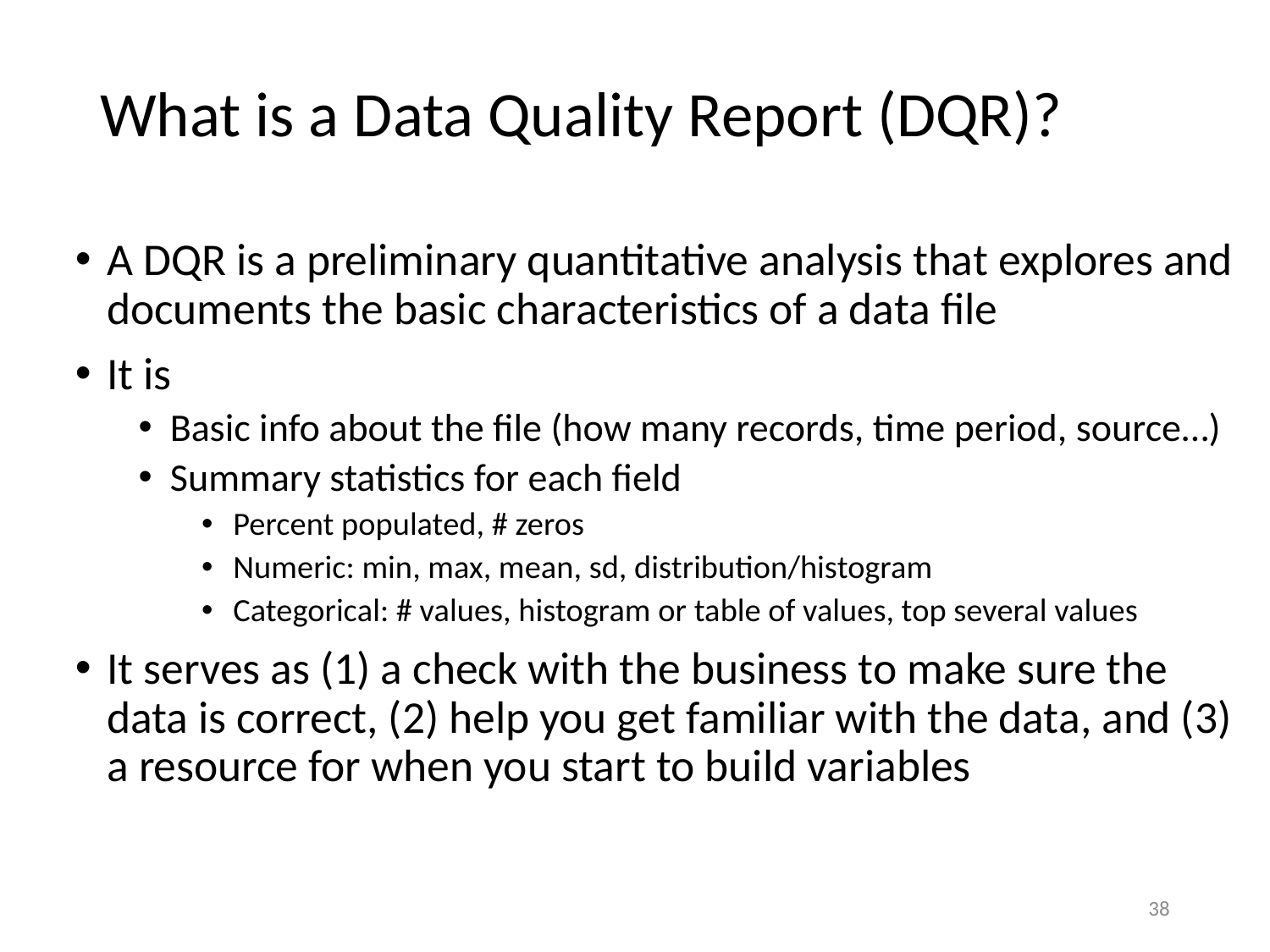

# What is a Data Quality Report (DQR)?
A DQR is a preliminary quantitative analysis that explores and documents the basic characteristics of a data file
It is
Basic info about the file (how many records, time period, source…)
Summary statistics for each field
Percent populated, # zeros
Numeric: min, max, mean, sd, distribution/histogram
Categorical: # values, histogram or table of values, top several values
It serves as (1) a check with the business to make sure the data is correct, (2) help you get familiar with the data, and (3) a resource for when you start to build variables

38